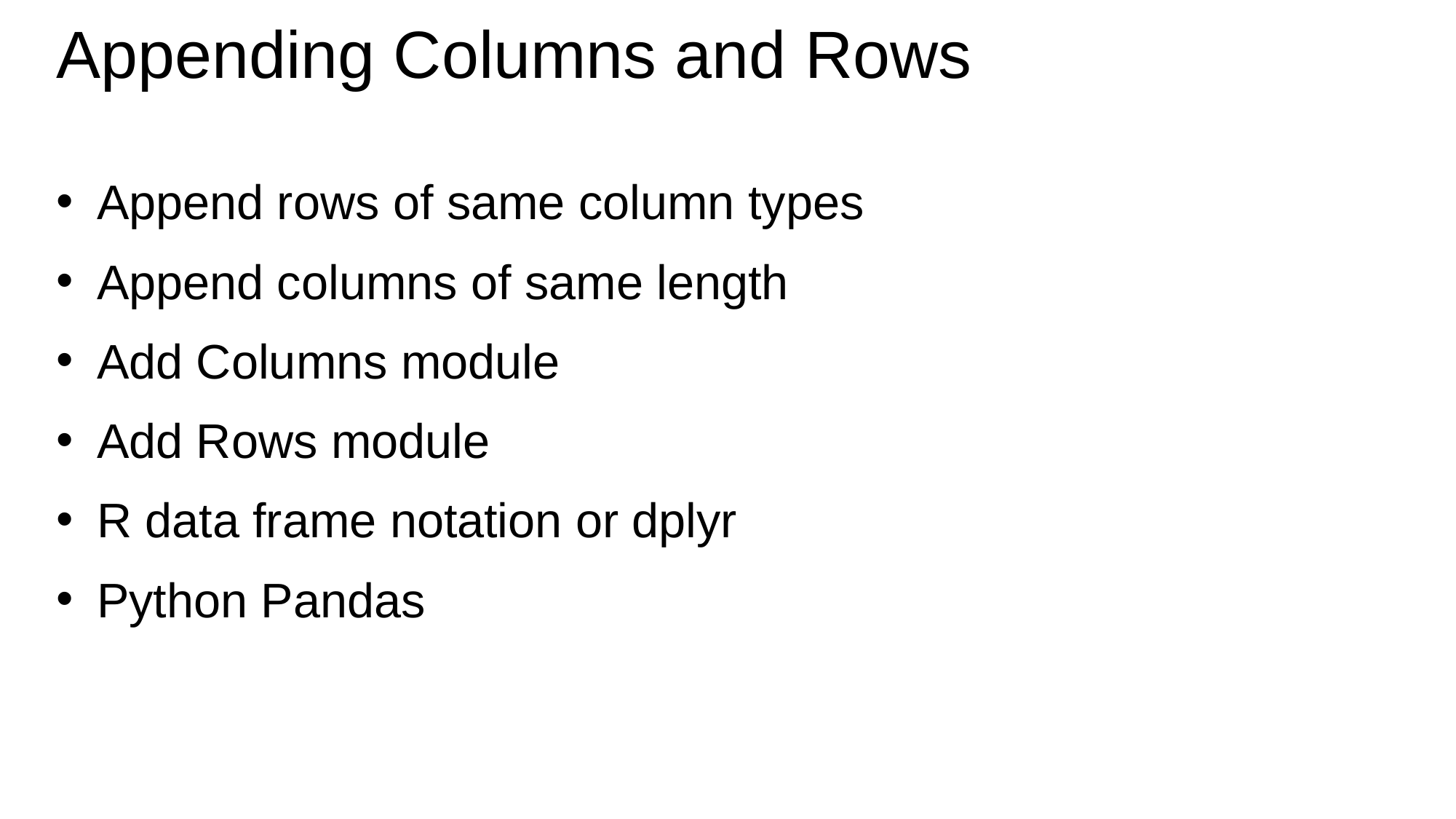

# Appending Columns and Rows
Append rows of same column types
Append columns of same length
Add Columns module
Add Rows module
R data frame notation or dplyr
Python Pandas